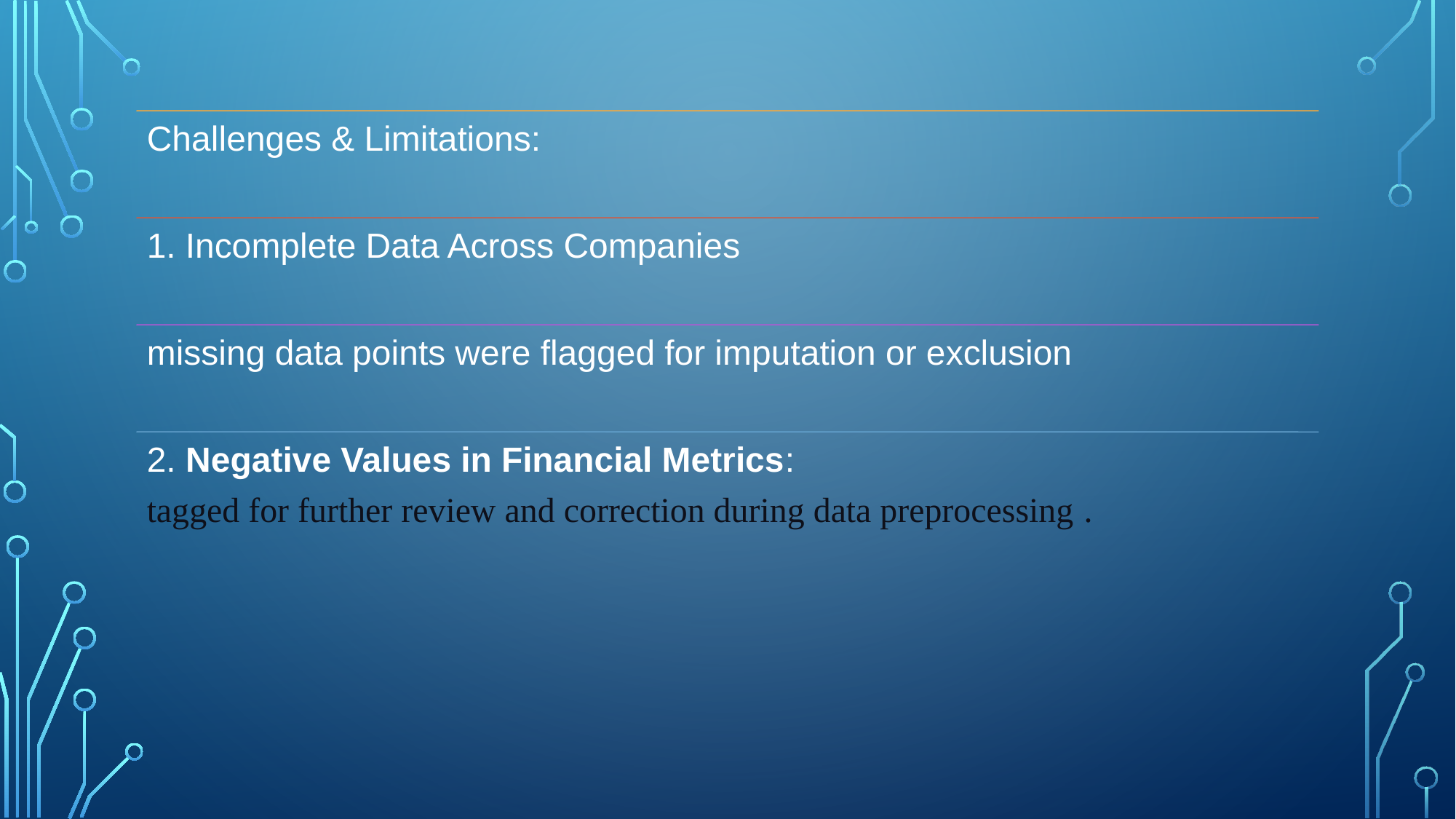

Challenges & Limitations:
1. Incomplete Data Across Companies
missing data points were flagged for imputation or exclusion
2. Negative Values in Financial Metrics:
tagged for further review and correction during data preprocessing .